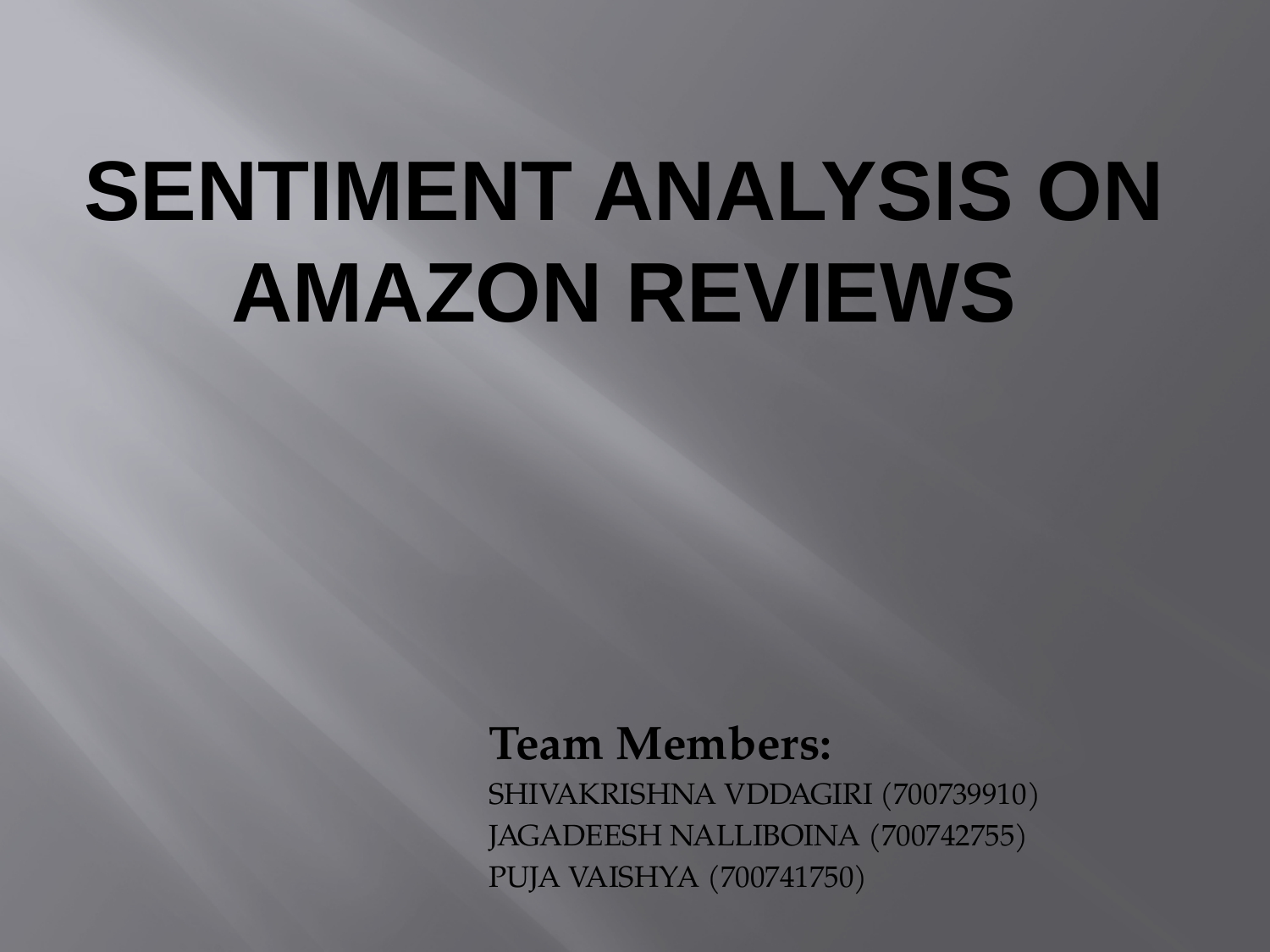

# Sentiment Analysis on Amazon Reviews

Team Members:
SHIVAKRISHNA VDDAGIRI (700739910)
JAGADEESH NALLIBOINA (700742755)
PUJA VAISHYA (700741750)